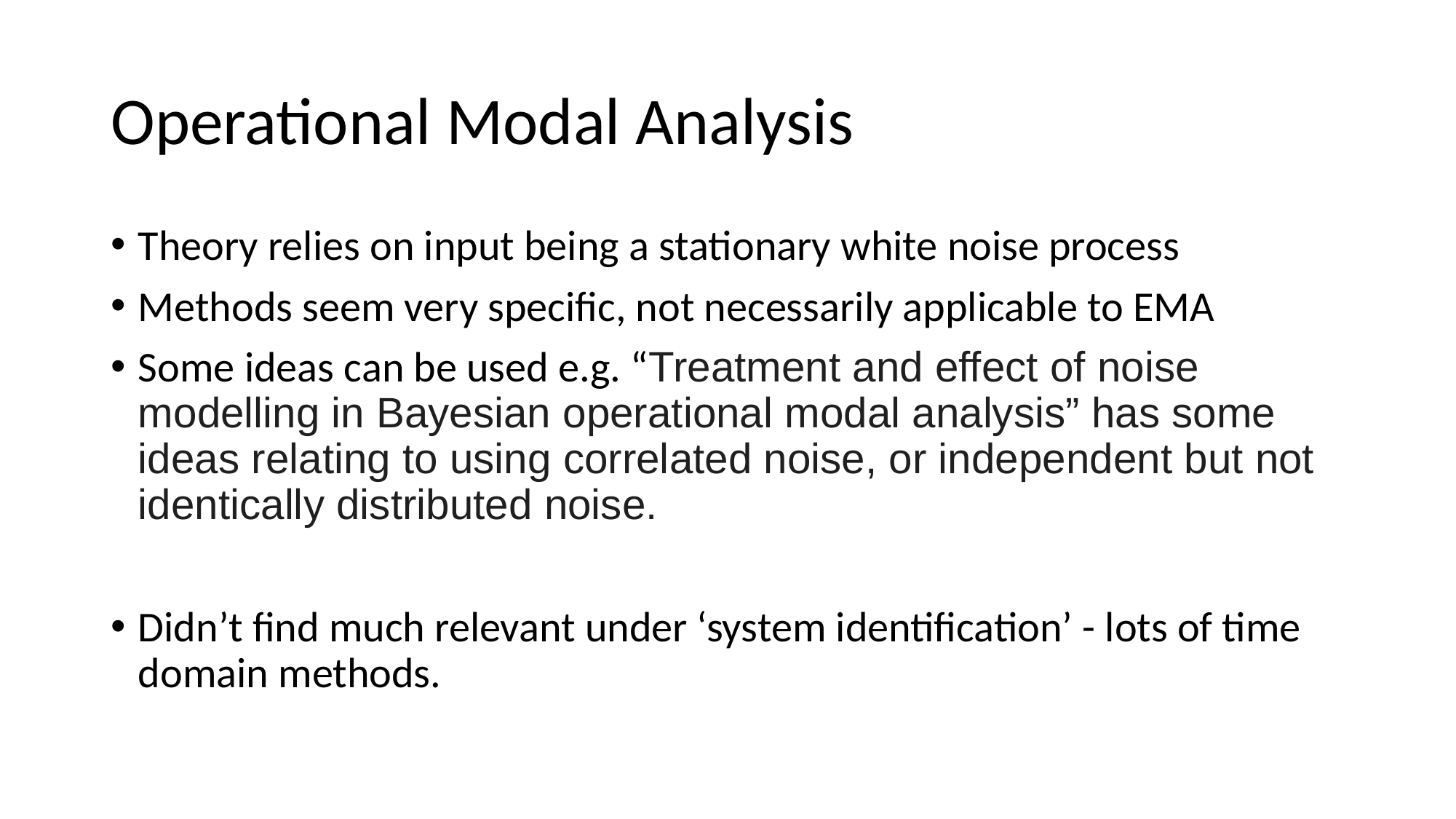

# Operational Modal Analysis
Theory relies on input being a stationary white noise process
Methods seem very specific, not necessarily applicable to EMA
Some ideas can be used e.g. “Treatment and effect of noise modelling in Bayesian operational modal analysis” has some ideas relating to using correlated noise, or independent but not identically distributed noise.

Didn’t find much relevant under ‘system identification’ - lots of time domain methods.